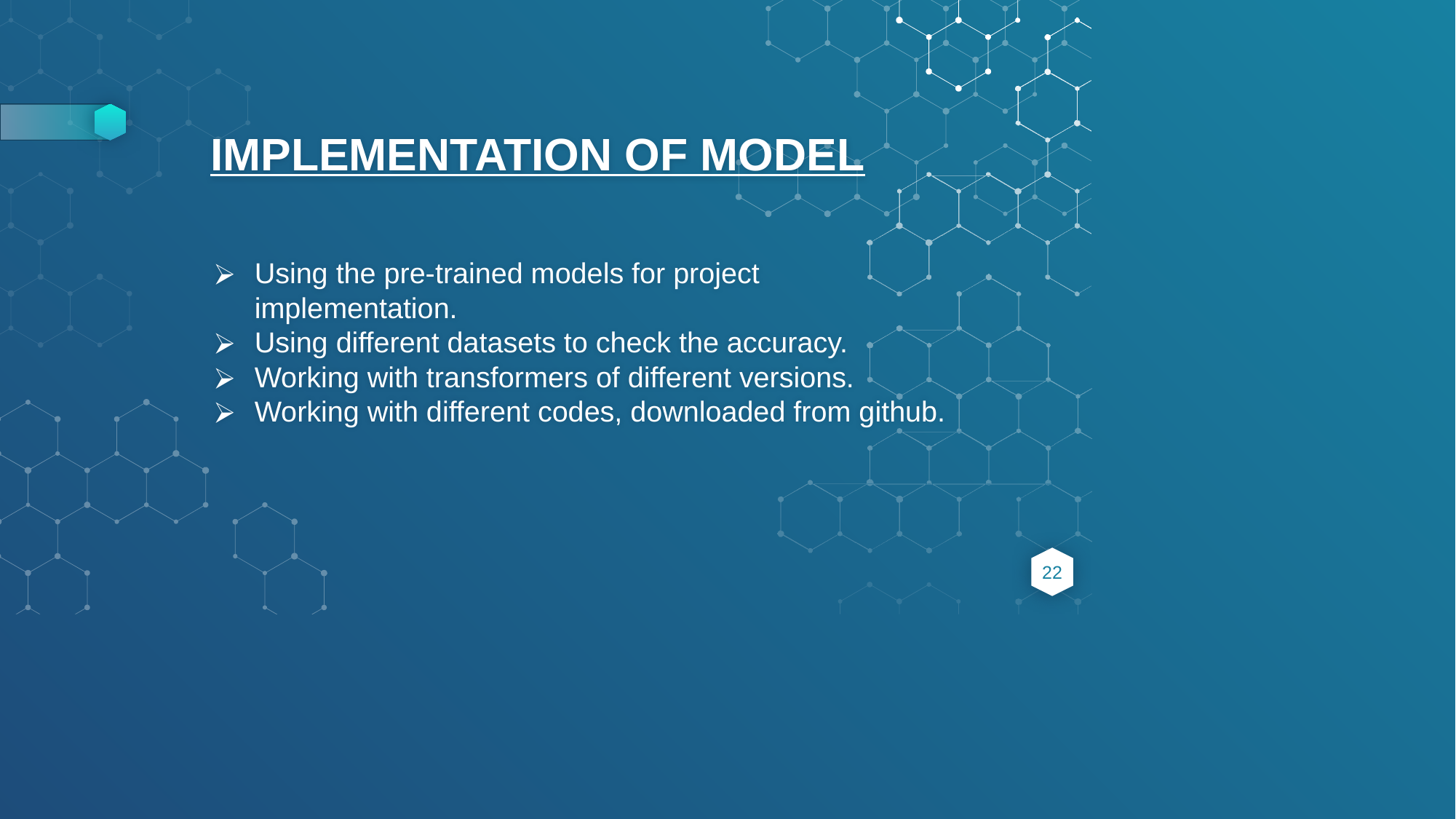

# IMPLEMENTATION OF MODEL
Using the pre-trained models for project implementation.
Using different datasets to check the accuracy.
Working with transformers of different versions.
Working with different codes, downloaded from github.
22